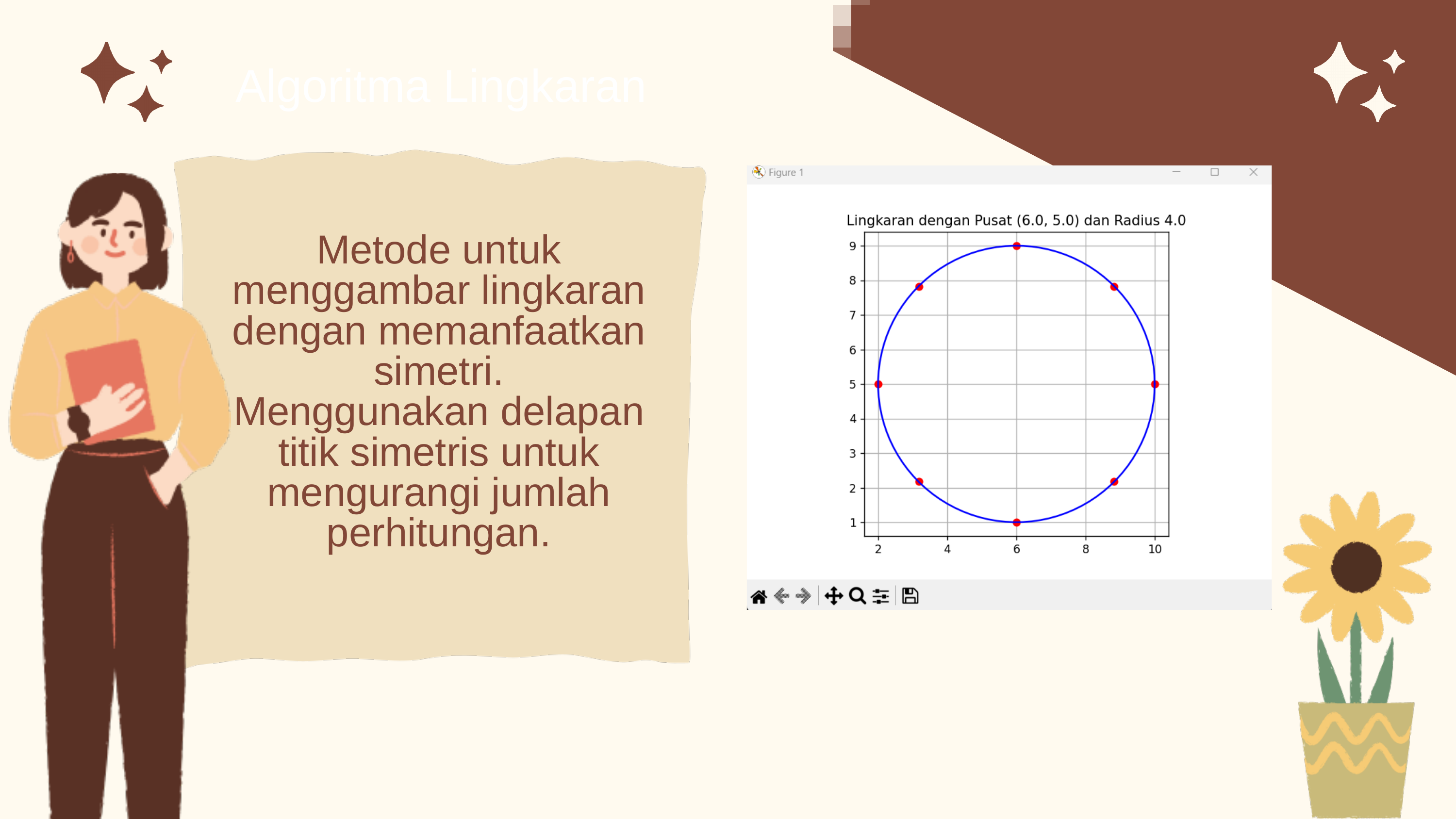

Algoritma Lingkaran

Metode untuk menggambar lingkaran dengan memanfaatkan simetri.
Menggunakan delapan titik simetris untuk mengurangi jumlah perhitungan.